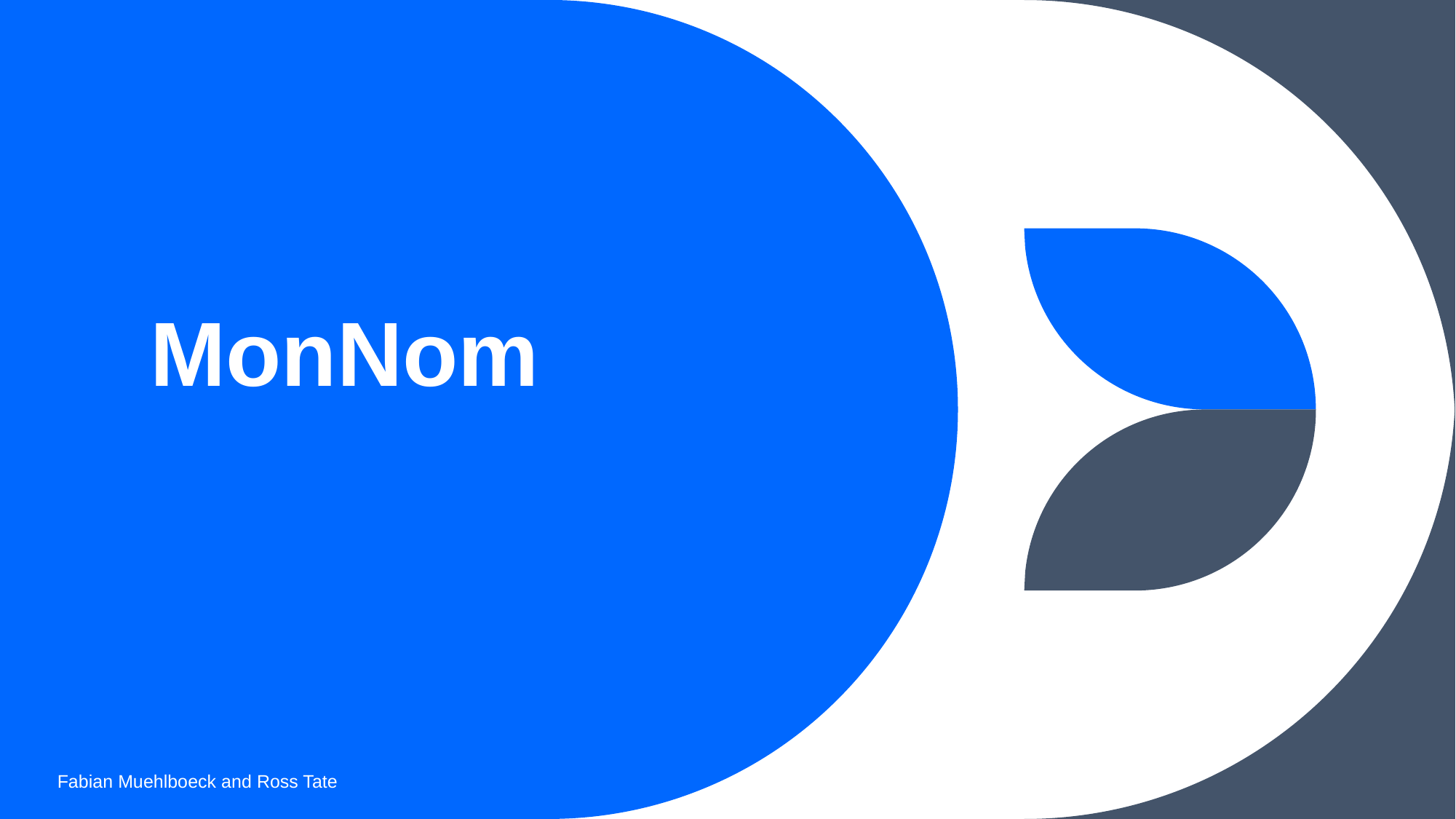

# MonNom

Fabian Muehlboeck and Ross Tate